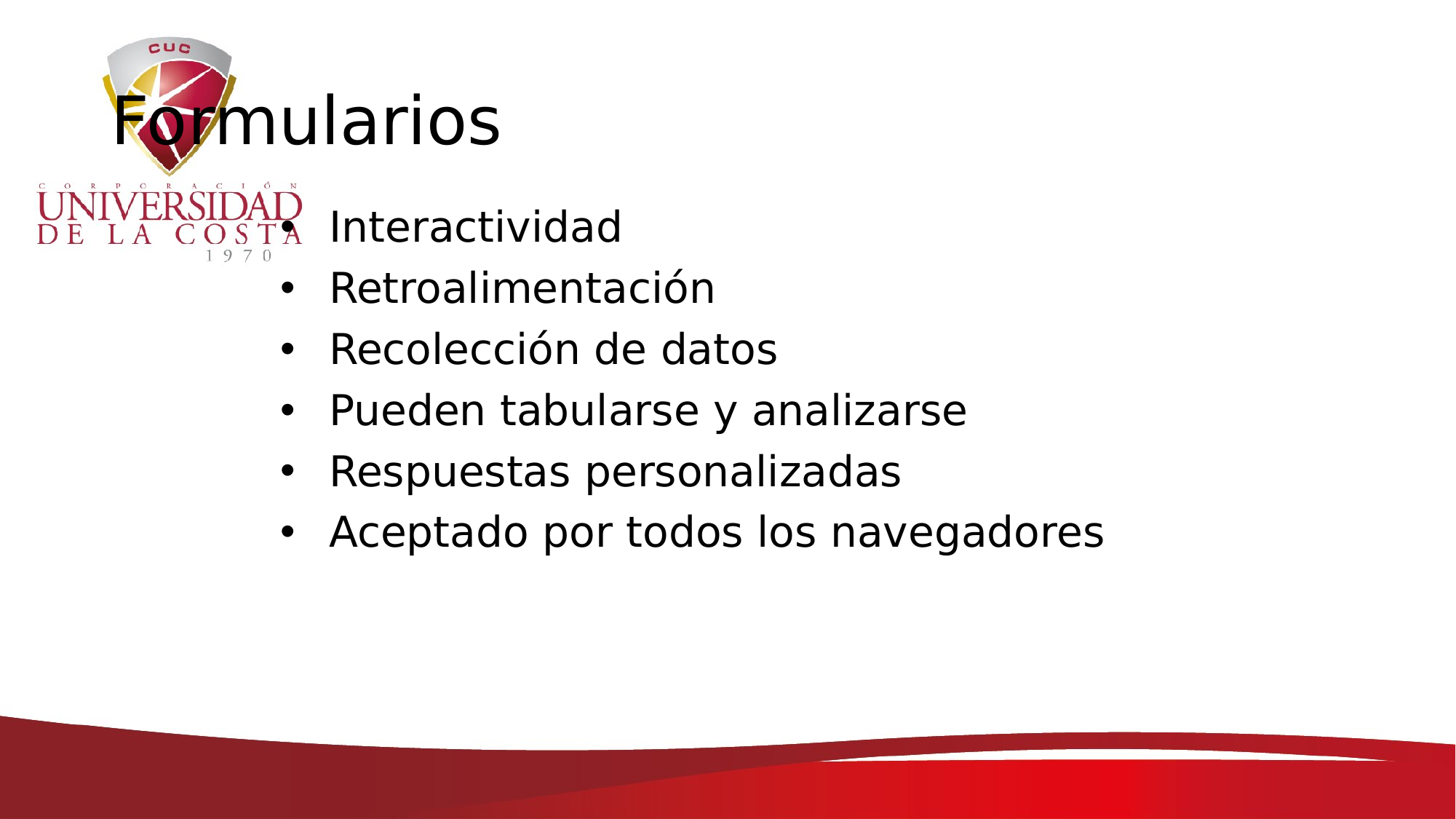

# Formularios
Interactividad
Retroalimentación
Recolección de datos
Pueden tabularse y analizarse
Respuestas personalizadas
Aceptado por todos los navegadores